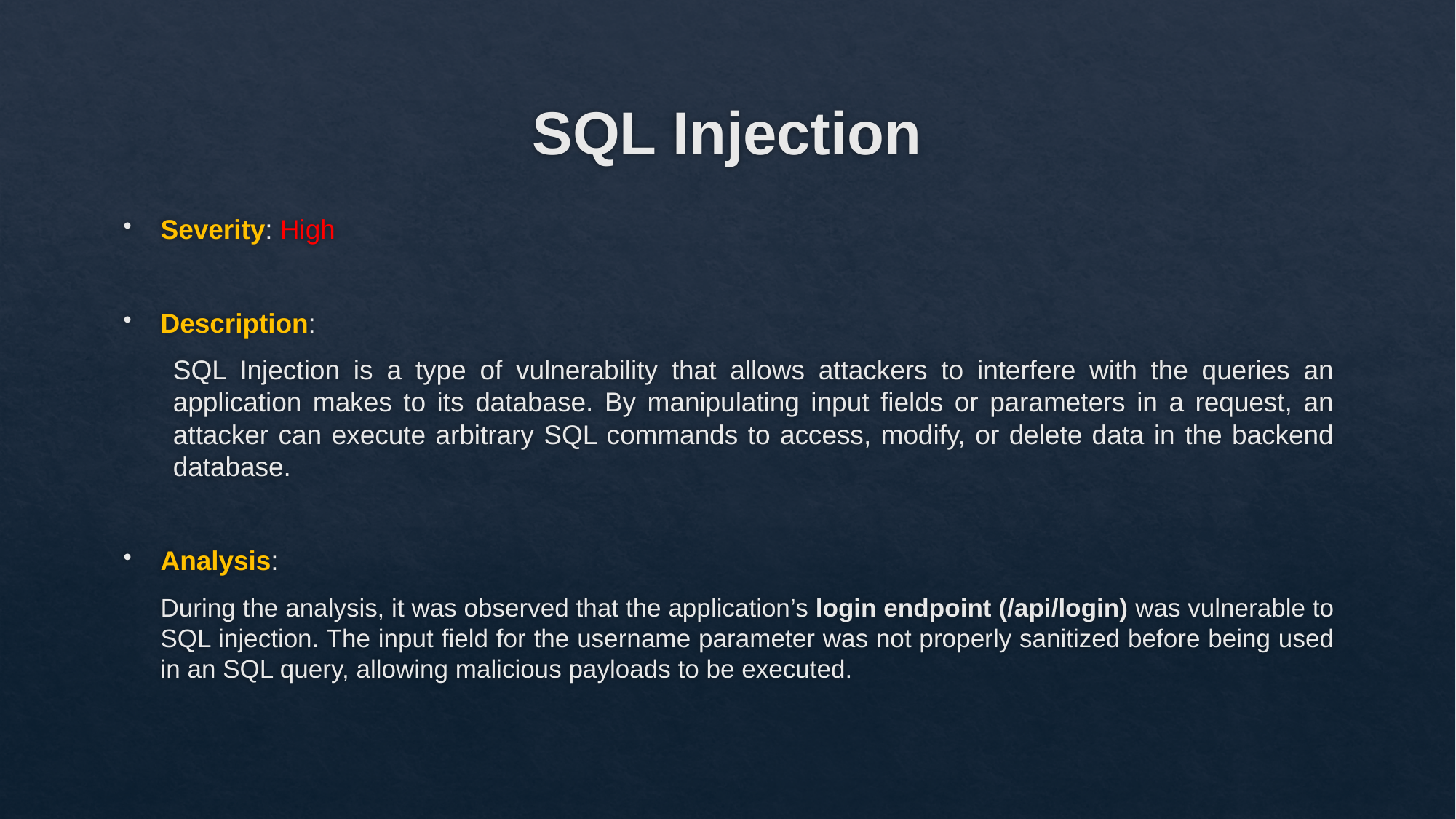

# SQL Injection
Severity: High

Description:
		SQL Injection is a type of vulnerability that allows attackers to interfere with the queries an application makes to its database. By manipulating input fields or parameters in a request, an attacker can execute arbitrary SQL commands to access, modify, or delete data in the backend database.

Analysis:
		During the analysis, it was observed that the application’s login endpoint (/api/login) was vulnerable to SQL injection. The input field for the username parameter was not properly sanitized before being used in an SQL query, allowing malicious payloads to be executed.